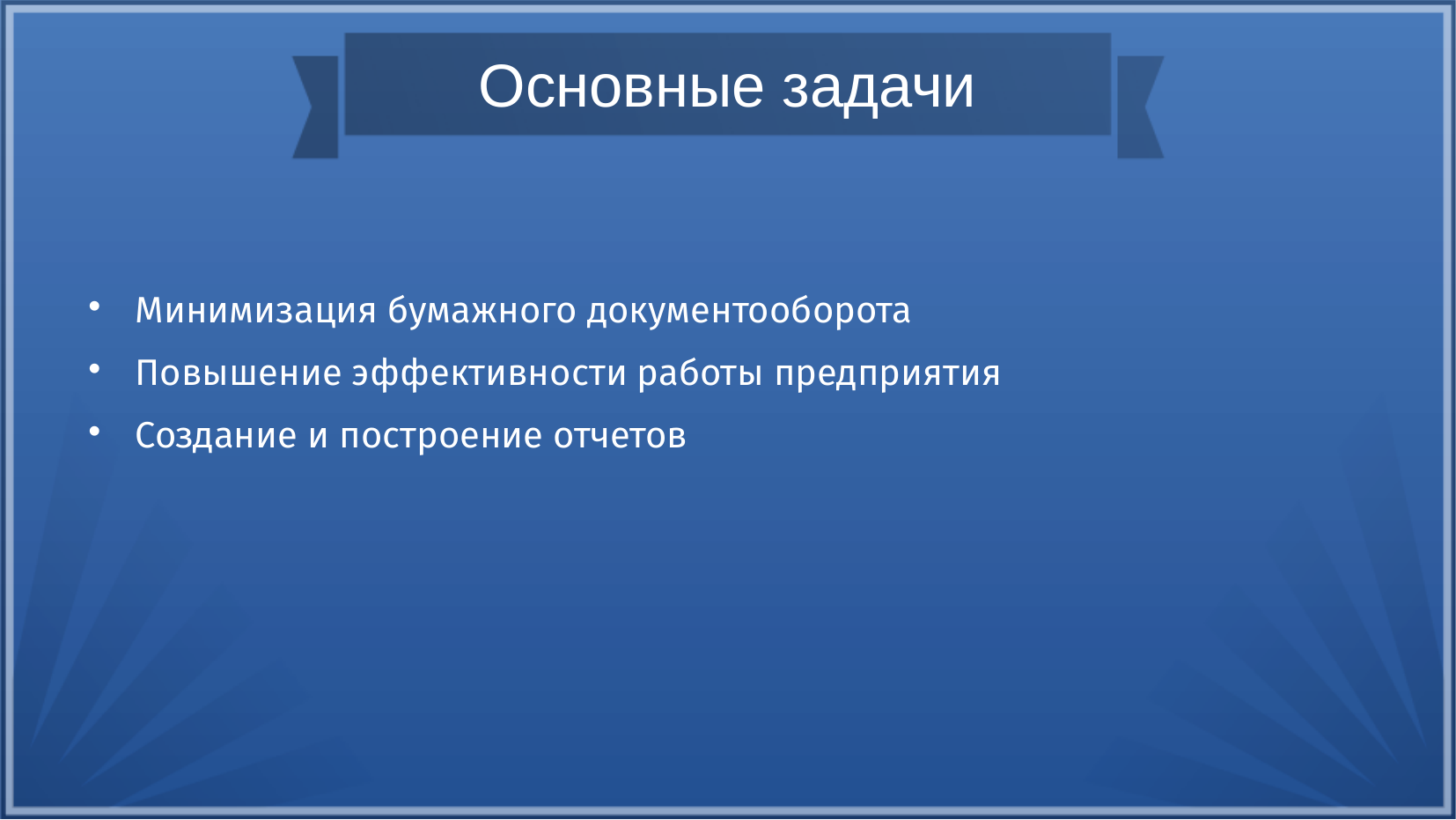

Основные задачи
Минимизация бумажного документооборота
Повышение эффективности работы предприятия
Создание и построение отчетов